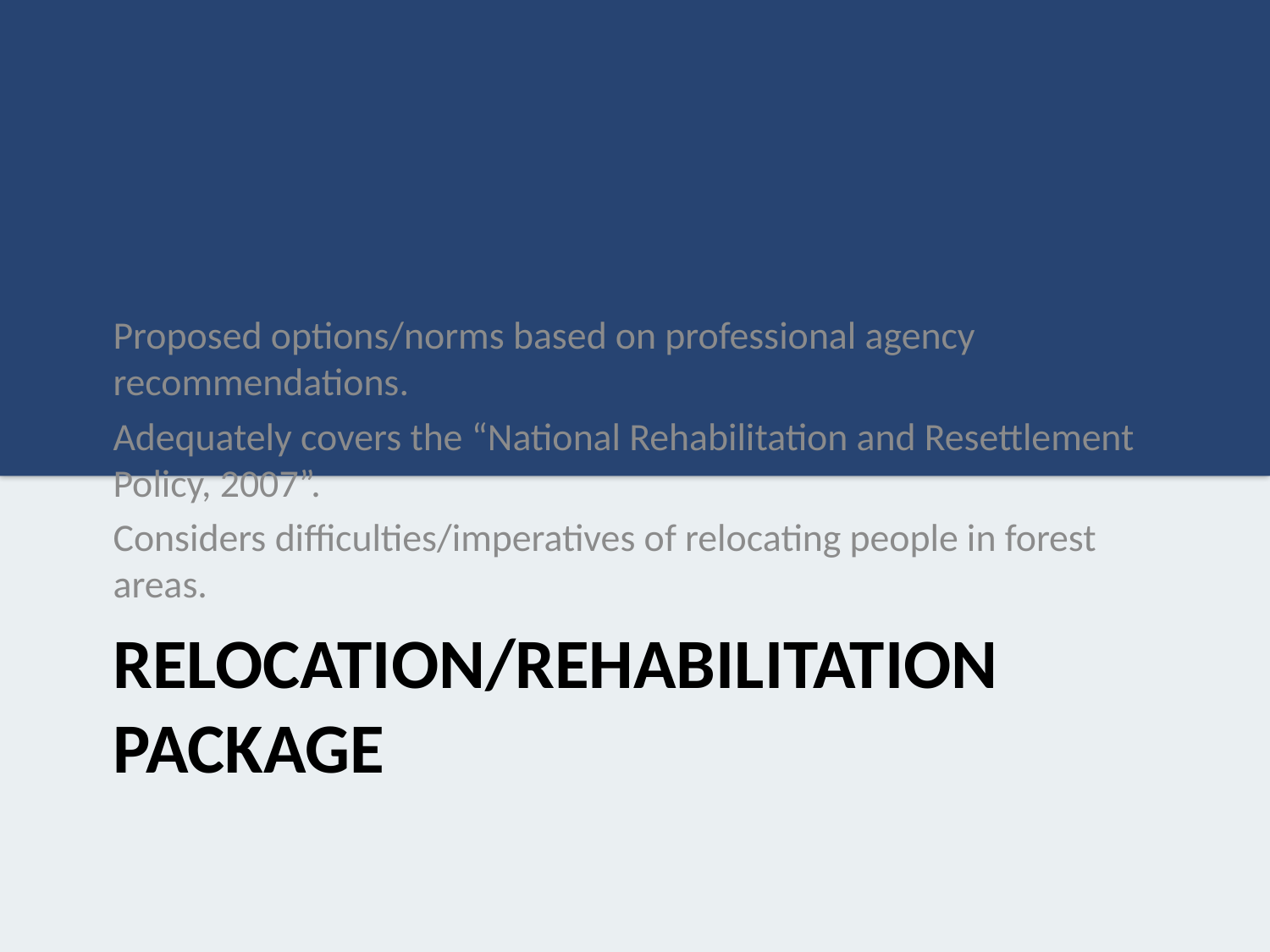

Proposed options/norms based on professional agency recommendations.
Adequately covers the “National Rehabilitation and Resettlement Policy, 2007”.
Considers difficulties/imperatives of relocating people in forest areas.
# Relocation/Rehabilitation Package